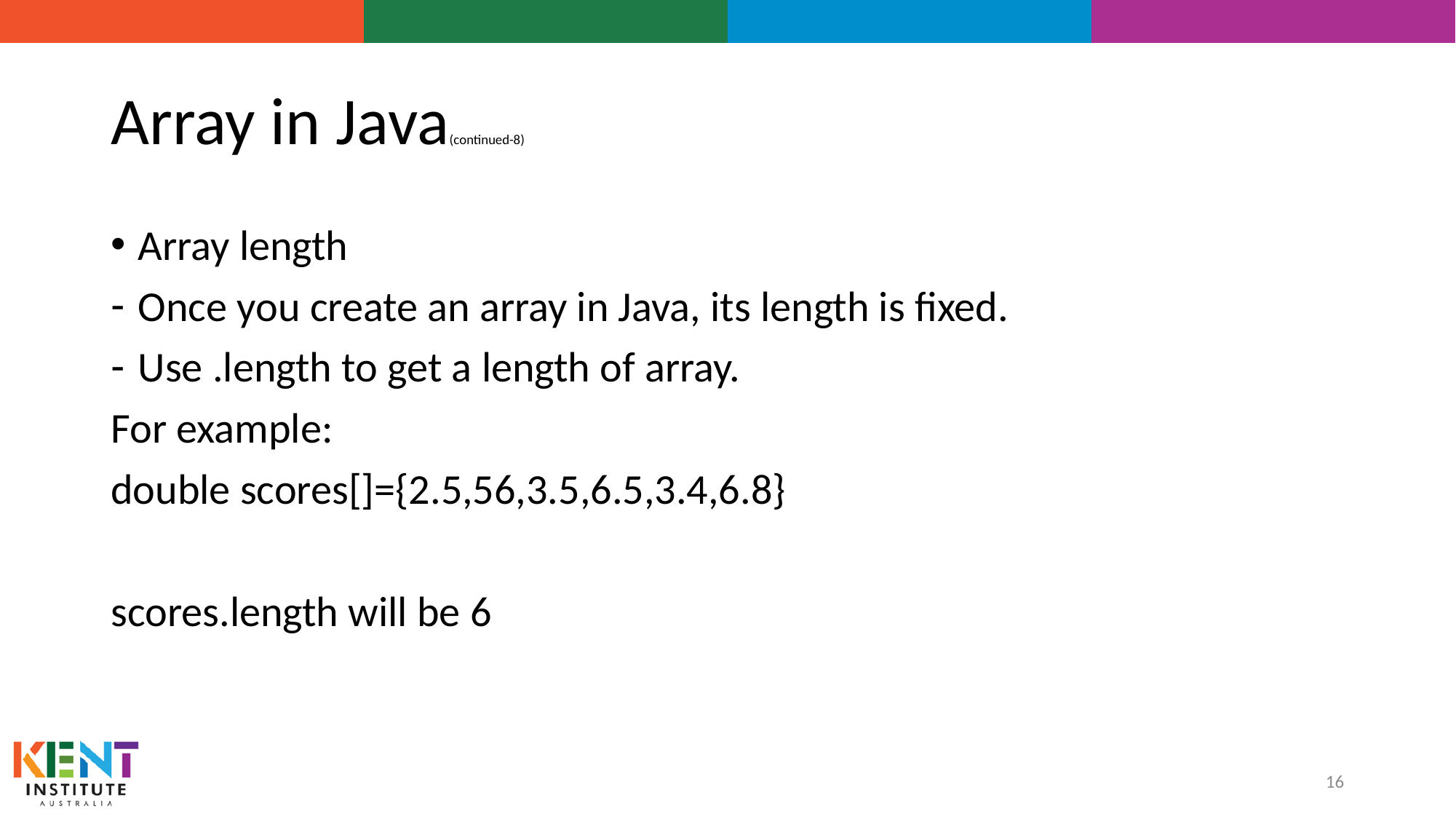

# Array in Java(continued-8)
Array length
Once you create an array in Java, its length is ﬁxed.
Use .length to get a length of array.
For example:
double scores[]={2.5,56,3.5,6.5,3.4,6.8}

scores.length will be 6
16